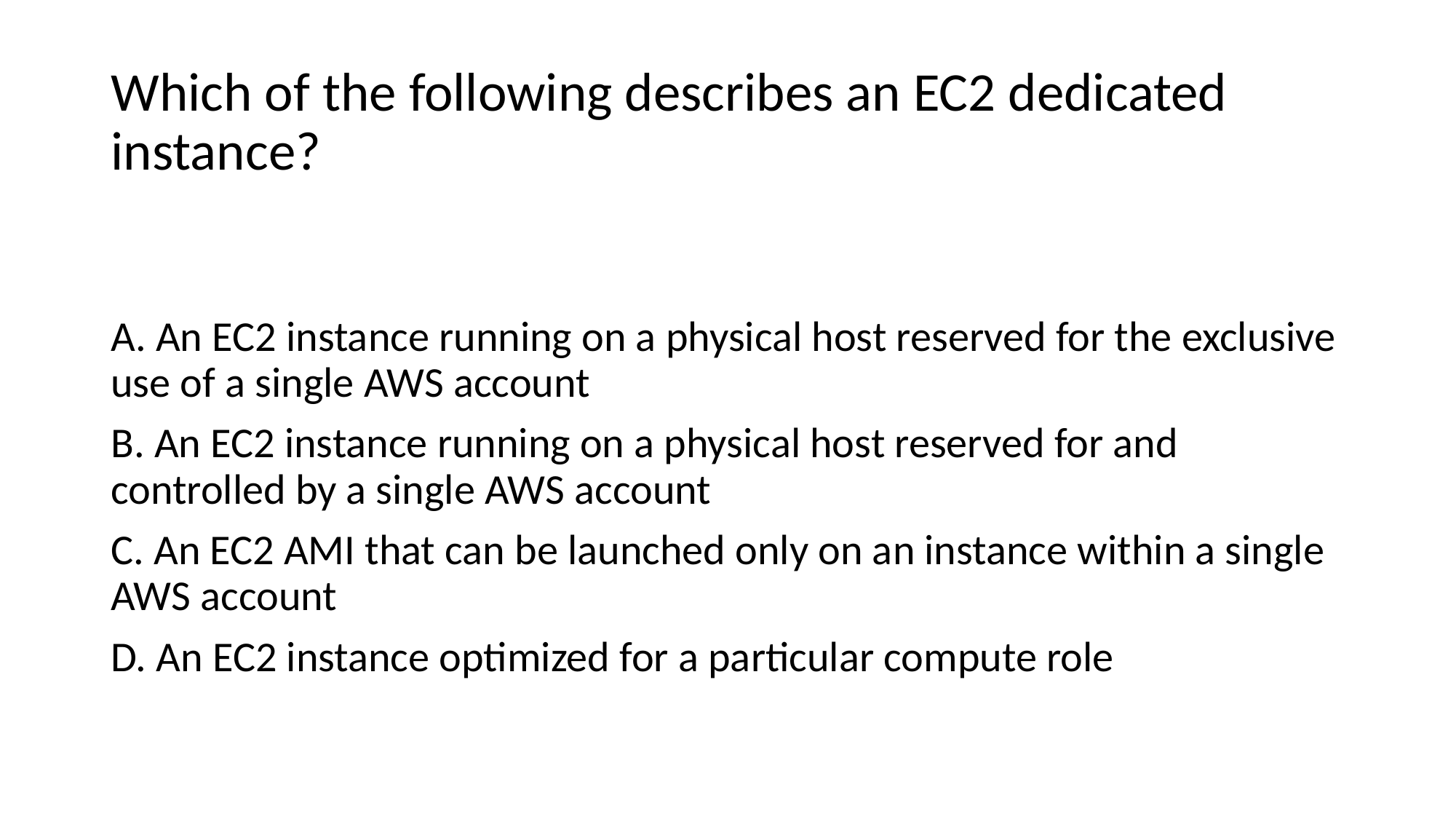

# Which of the following describes an EC2 dedicated instance?
A. An EC2 instance running on a physical host reserved for the exclusive use of a single AWS account
B. An EC2 instance running on a physical host reserved for and controlled by a single AWS account
C. An EC2 AMI that can be launched only on an instance within a single AWS account
D. An EC2 instance optimized for a particular compute role